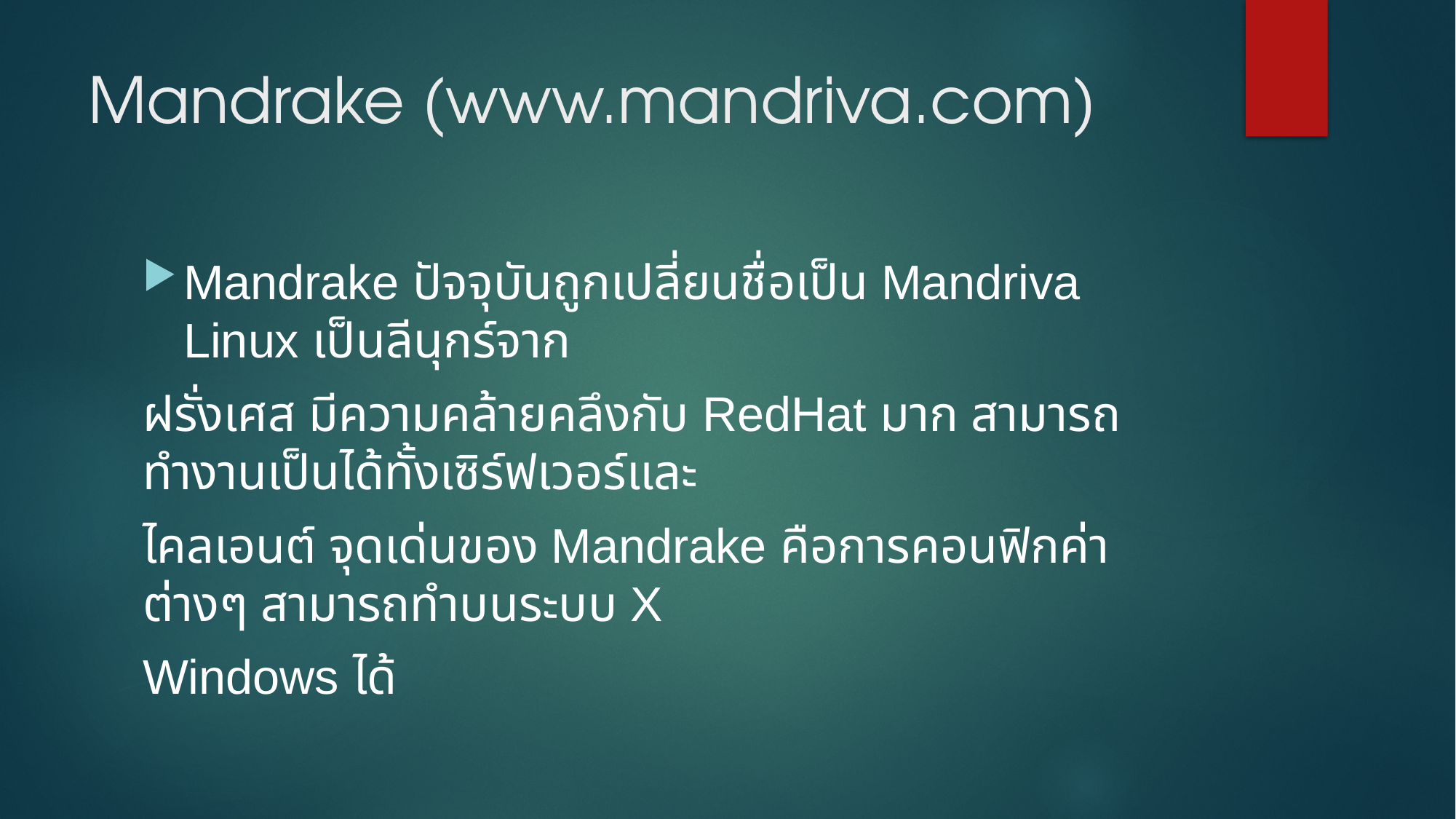

# Mandrake (www.mandriva.com)
Mandrake ปัจจุบันถูกเปลี่ยนชื่อเป็น Mandriva Linux เป็นลีนุกร์จาก
ฝรั่งเศส มีความคล้ายคลึงกับ RedHat มาก สามารถทำงานเป็นได้ทั้งเซิร์ฟเวอร์และ
ไคลเอนต์ จุดเด่นของ Mandrake คือการคอนฟิกค่าต่างๆ สามารถทำบนระบบ X
Windows ได้